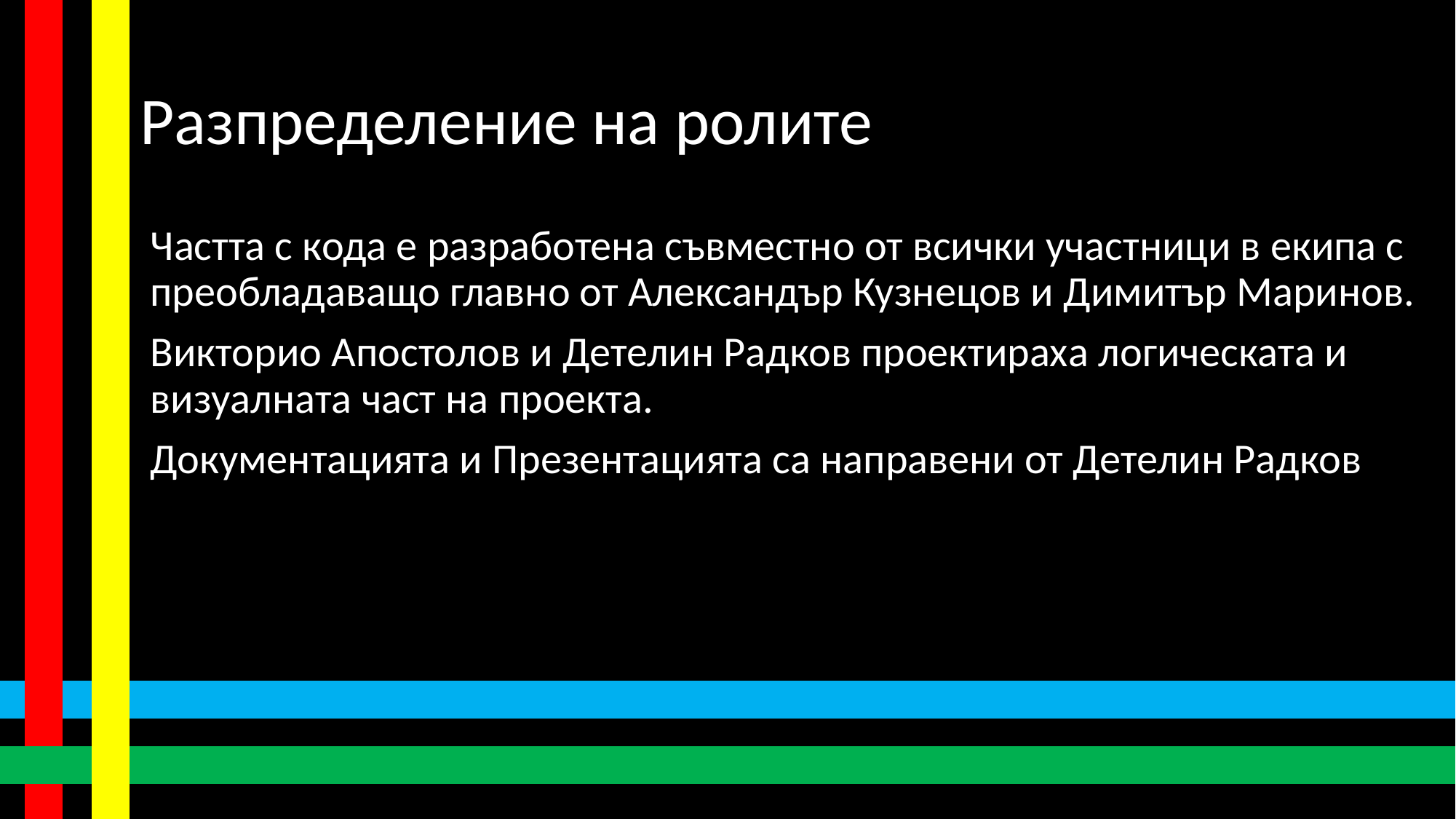

# Разпределение на ролите
Частта с кода е разработена съвместно от всички участници в екипа с преобладаващо главно от Александър Кузнецов и Димитър Маринов.
Викторио Апостолов и Детелин Радков проектираха логическата и визуалната част на проекта.
Документацията и Презентацията са направени от Детелин Радков